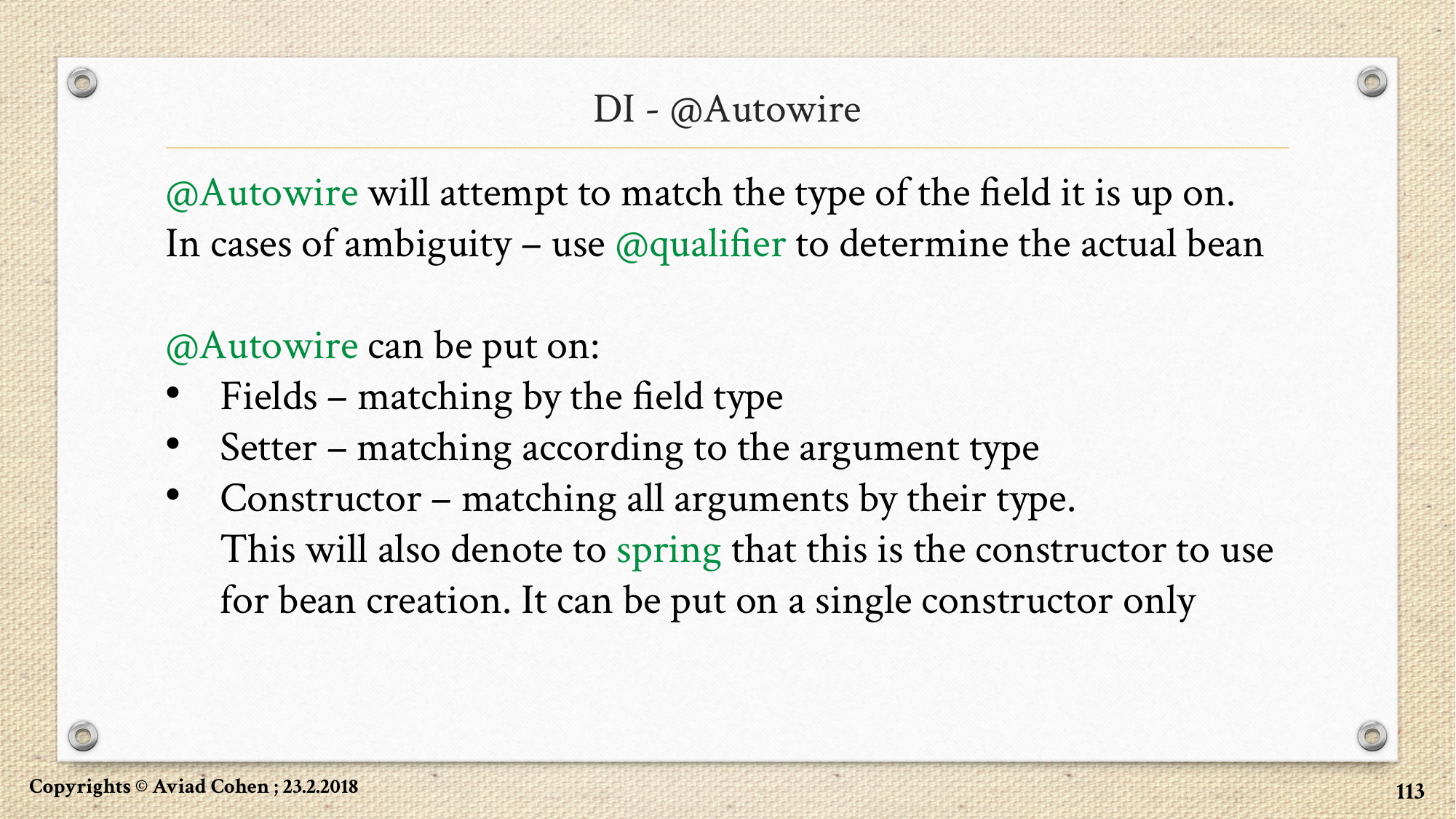

# DI - @Autowire
@Autowire will attempt to match the type of the field it is up on.
In cases of ambiguity – use @qualifier to determine the actual bean

@Autowire can be put on:
Fields – matching by the field type
Setter – matching according to the argument type
Constructor – matching all arguments by their type.
This will also denote to spring that this is the constructor to use for bean creation. It can be put on a single constructor only
Copyrights © Aviad Cohen ; 23.2.2018
113